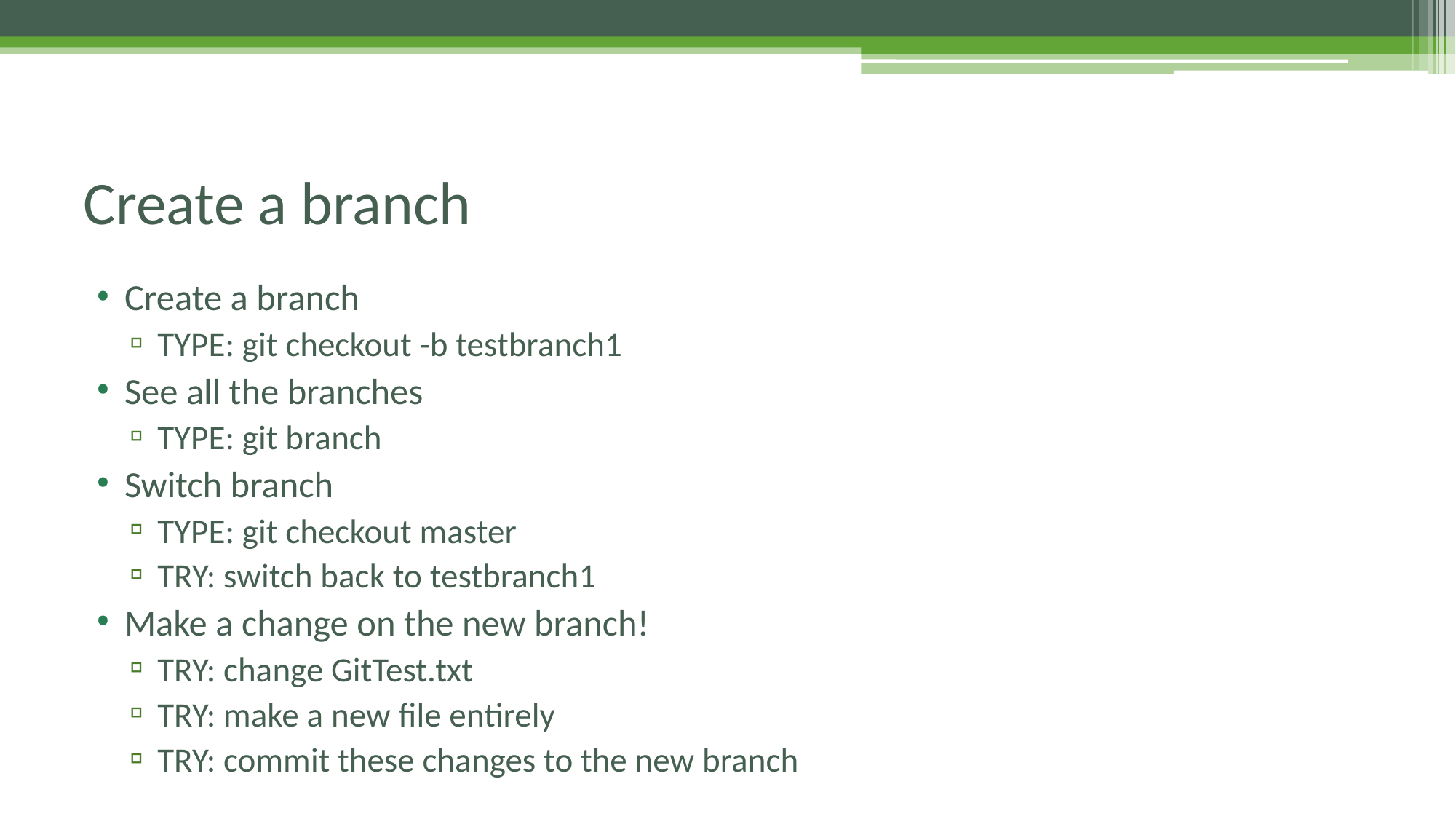

# Create a branch
Create a branch
TYPE: git checkout -b testbranch1
See all the branches
TYPE: git branch
Switch branch
TYPE: git checkout master
TRY: switch back to testbranch1
Make a change on the new branch!
TRY: change GitTest.txt
TRY: make a new file entirely
TRY: commit these changes to the new branch